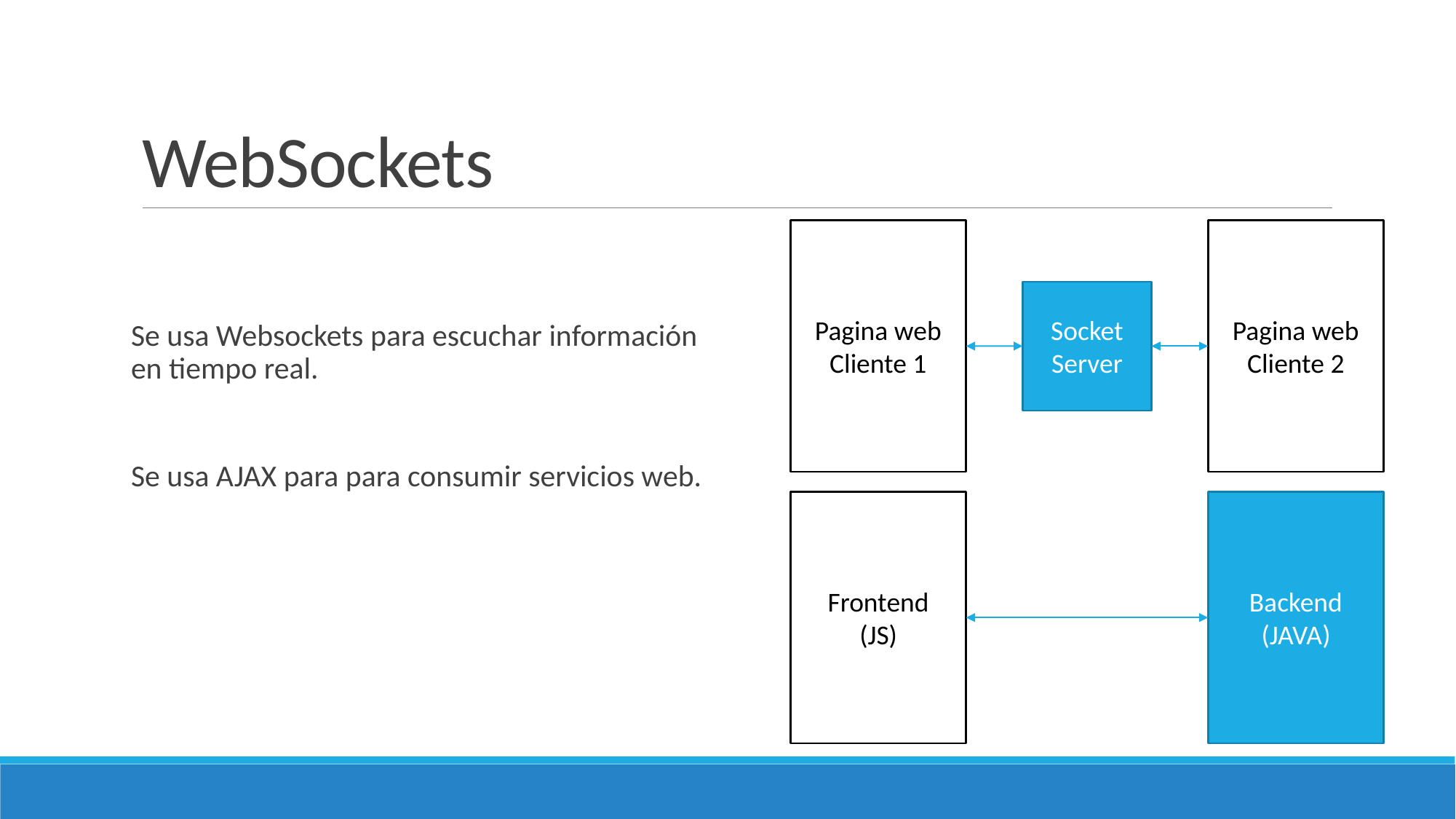

# WebSockets
Pagina web
Cliente 2
Se usa Websockets para escuchar información en tiempo real.

Se usa AJAX para para consumir servicios web.

Pagina web
Cliente 1
Socket
Server
Frontend
(JS)
Backend
(JAVA)